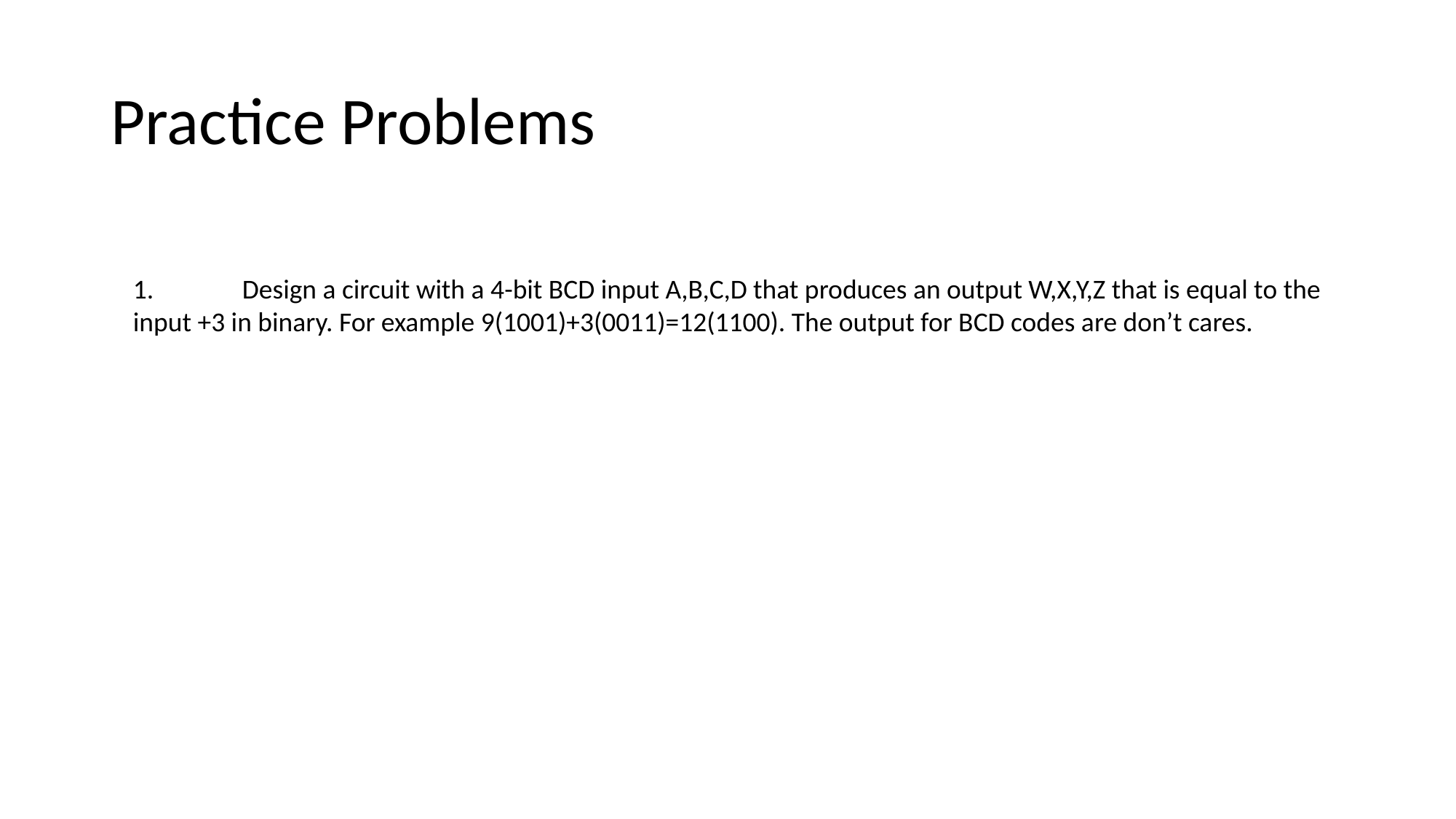

# Practice Problems
1.	Design a circuit with a 4-bit BCD input A,B,C,D that produces an output W,X,Y,Z that is equal to the input +3 in binary. For example 9(1001)+3(0011)=12(1100). The output for BCD codes are don’t cares.